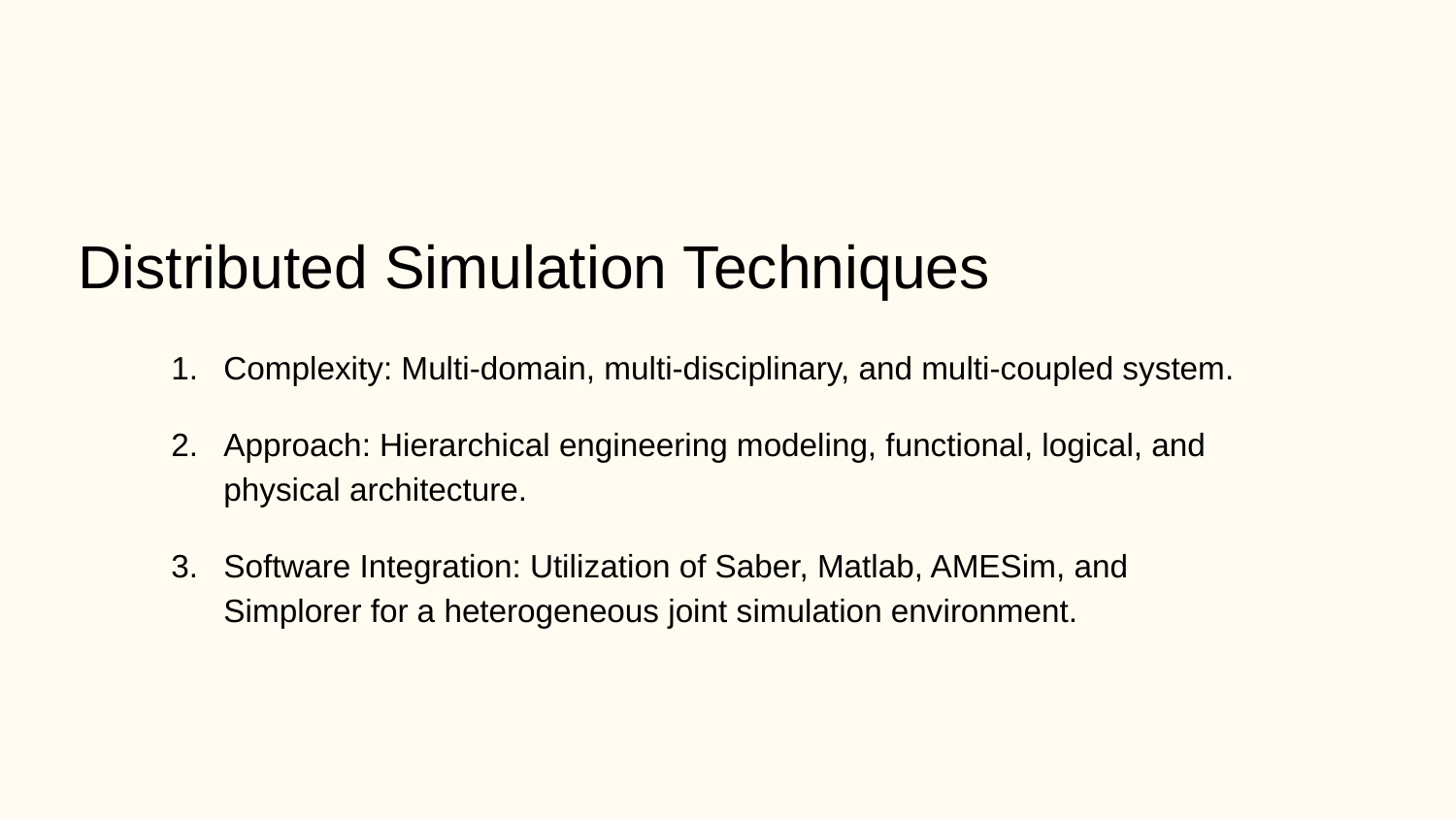

# Distributed Simulation Techniques
Complexity: Multi-domain, multi-disciplinary, and multi-coupled system.
Approach: Hierarchical engineering modeling, functional, logical, and physical architecture.
Software Integration: Utilization of Saber, Matlab, AMESim, and Simplorer for a heterogeneous joint simulation environment.